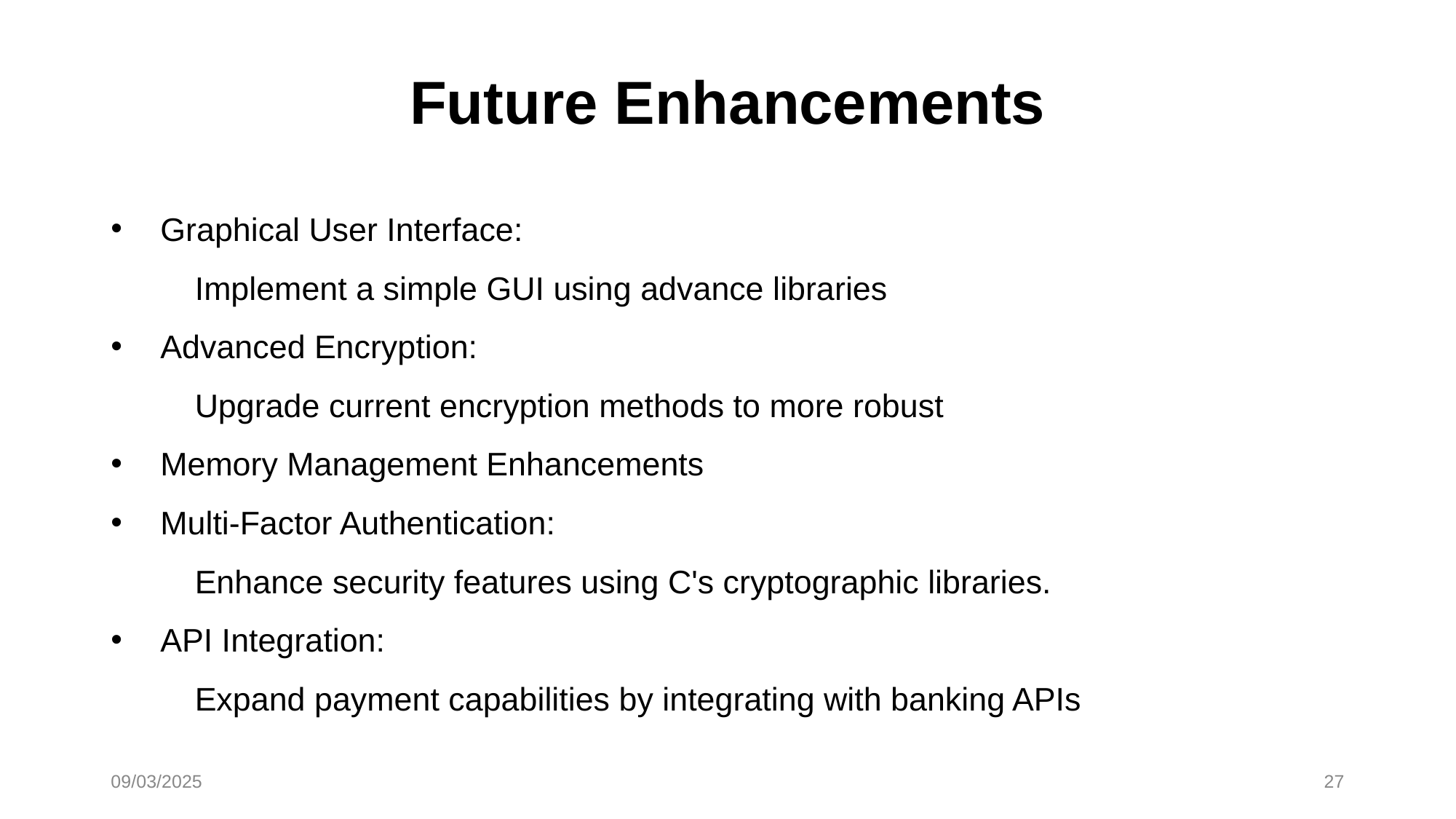

# Future Enhancements
Graphical User Interface:
	Implement a simple GUI using advance libraries
Advanced Encryption:
	Upgrade current encryption methods to more robust
Memory Management Enhancements
Multi-Factor Authentication:
	Enhance security features using C's cryptographic libraries.
API Integration:
	Expand payment capabilities by integrating with banking APIs
09/03/2025
27